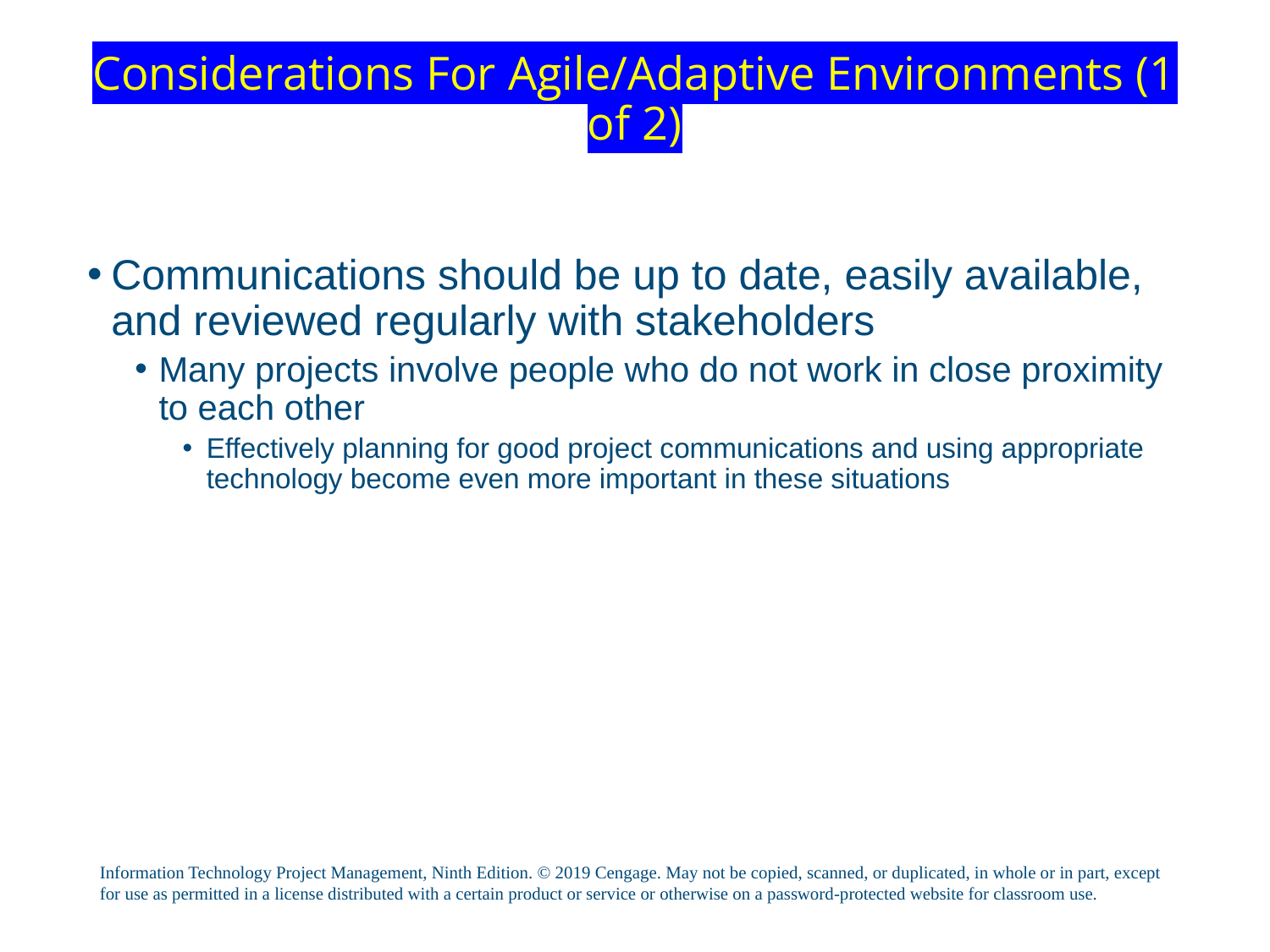

# Considerations For Agile/Adaptive Environments (1 of 2)
Communications should be up to date, easily available, and reviewed regularly with stakeholders
Many projects involve people who do not work in close proximity to each other
Effectively planning for good project communications and using appropriate technology become even more important in these situations
Information Technology Project Management, Ninth Edition. © 2019 Cengage. May not be copied, scanned, or duplicated, in whole or in part, except for use as permitted in a license distributed with a certain product or service or otherwise on a password-protected website for classroom use.